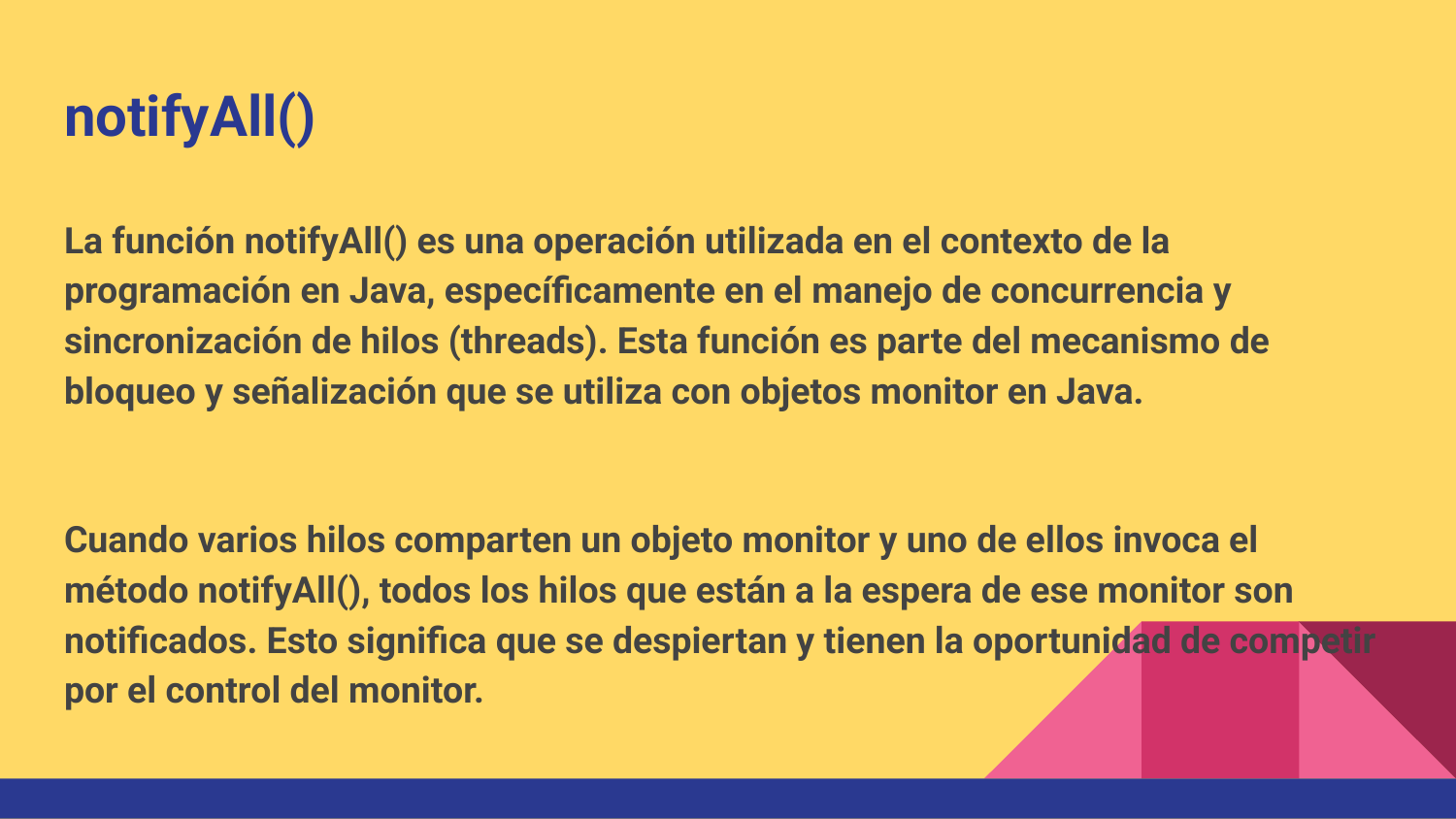

# notifyAll()
La función notifyAll() es una operación utilizada en el contexto de la programación en Java, específicamente en el manejo de concurrencia y sincronización de hilos (threads). Esta función es parte del mecanismo de bloqueo y señalización que se utiliza con objetos monitor en Java.

Cuando varios hilos comparten un objeto monitor y uno de ellos invoca el método notifyAll(), todos los hilos que están a la espera de ese monitor son notificados. Esto significa que se despiertan y tienen la oportunidad de competir por el control del monitor.